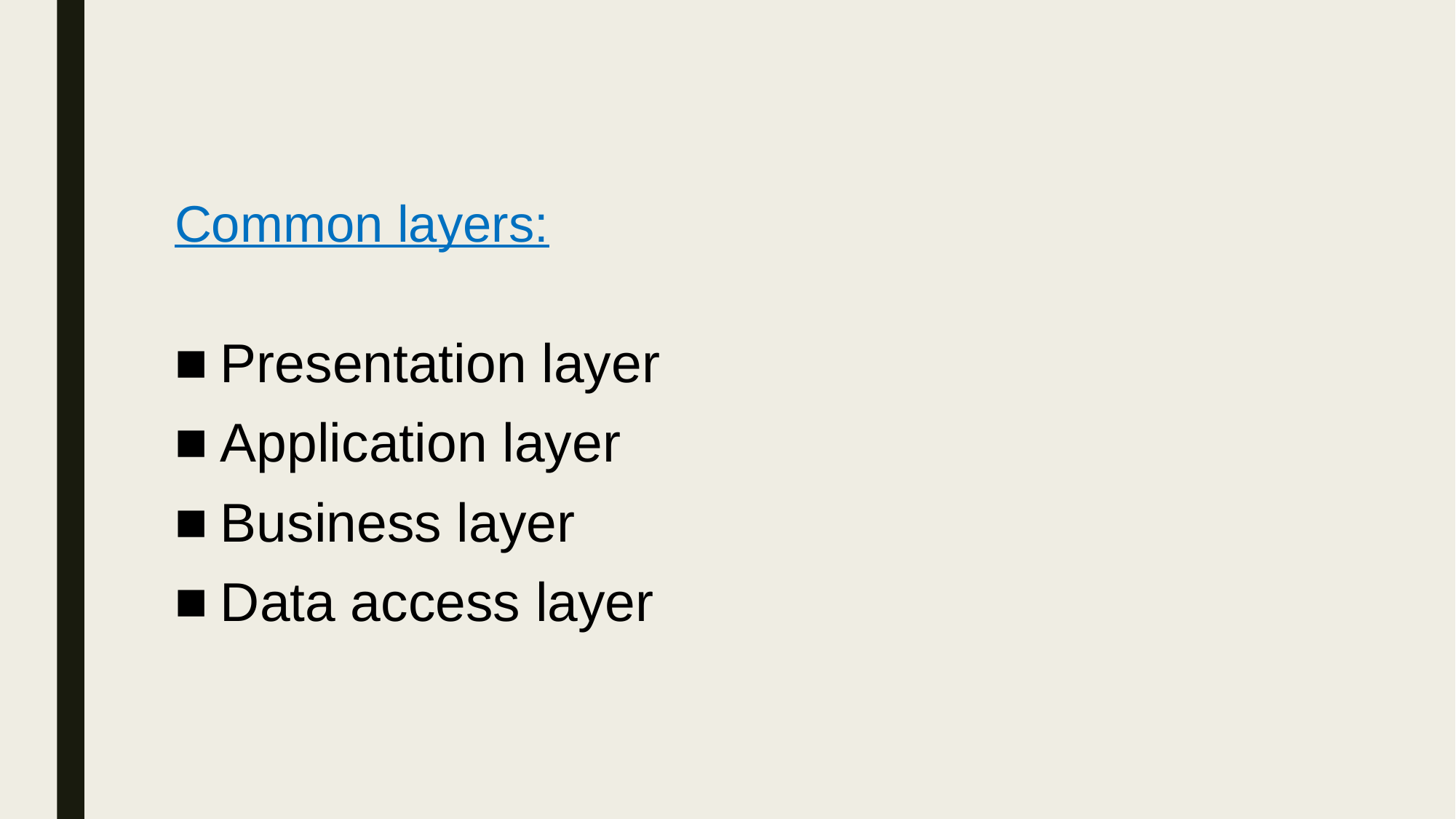

# Common layers:
Presentation layer
Application layer
Business layer
Data access layer